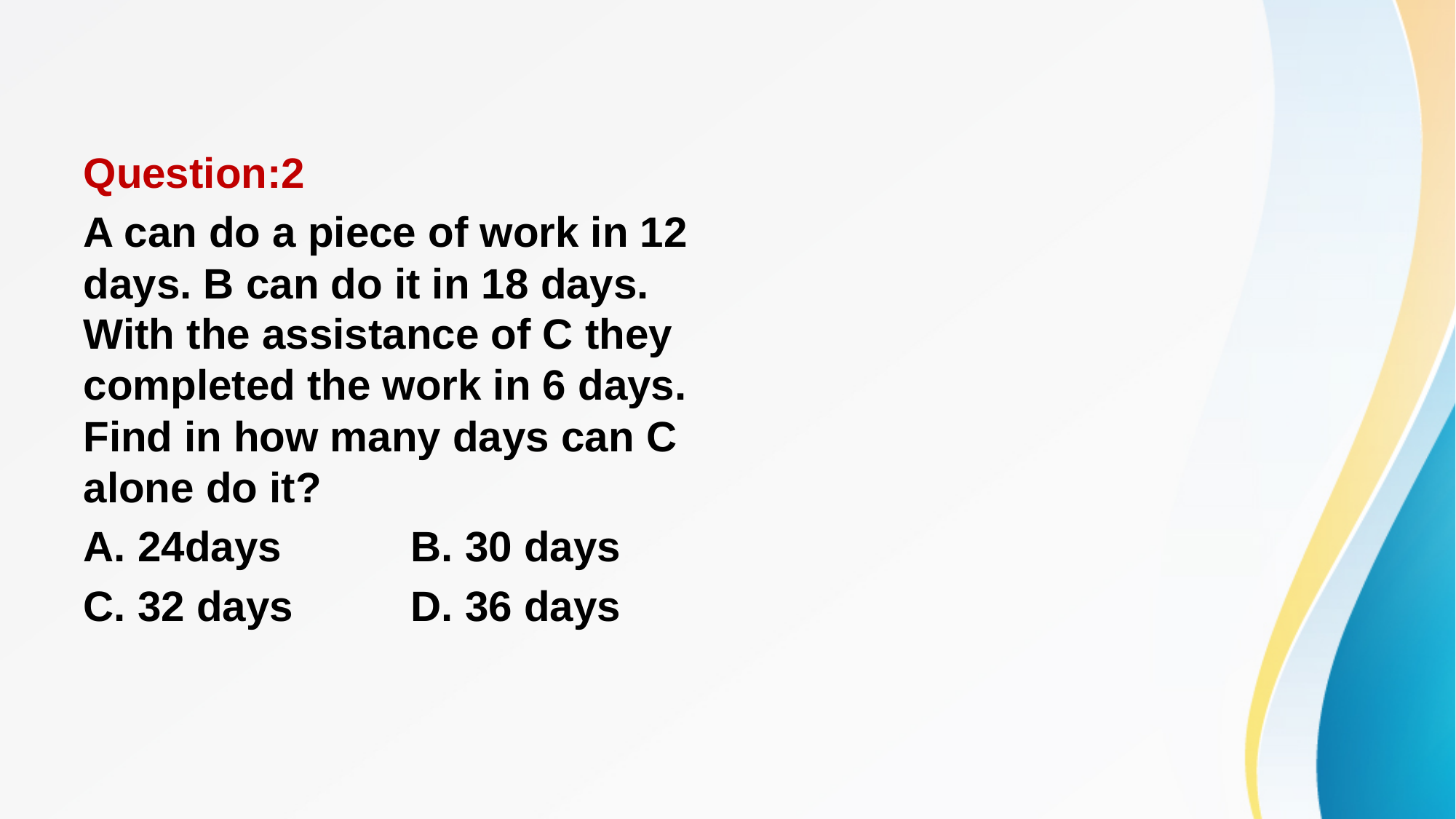

#
Question:2
A can do a piece of work in 12 days. B can do it in 18 days. With the assistance of C they completed the work in 6 days. Find in how many days can C alone do it?
A. 24days 		B. 30 days
C. 32 days 	D. 36 days